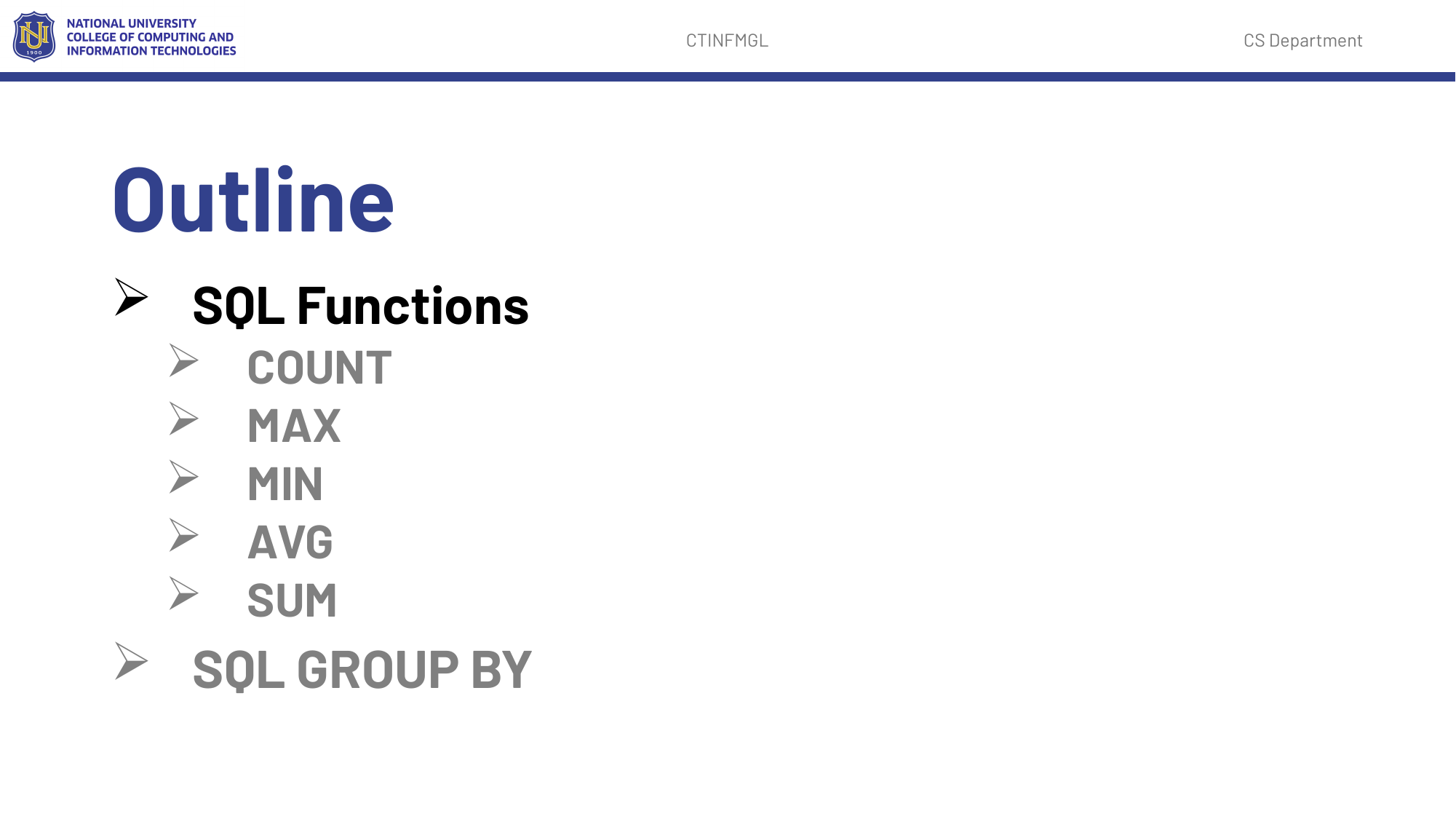

Outline
SQL Functions
COUNT
MAX
MIN
AVG
SUM
SQL GROUP BY